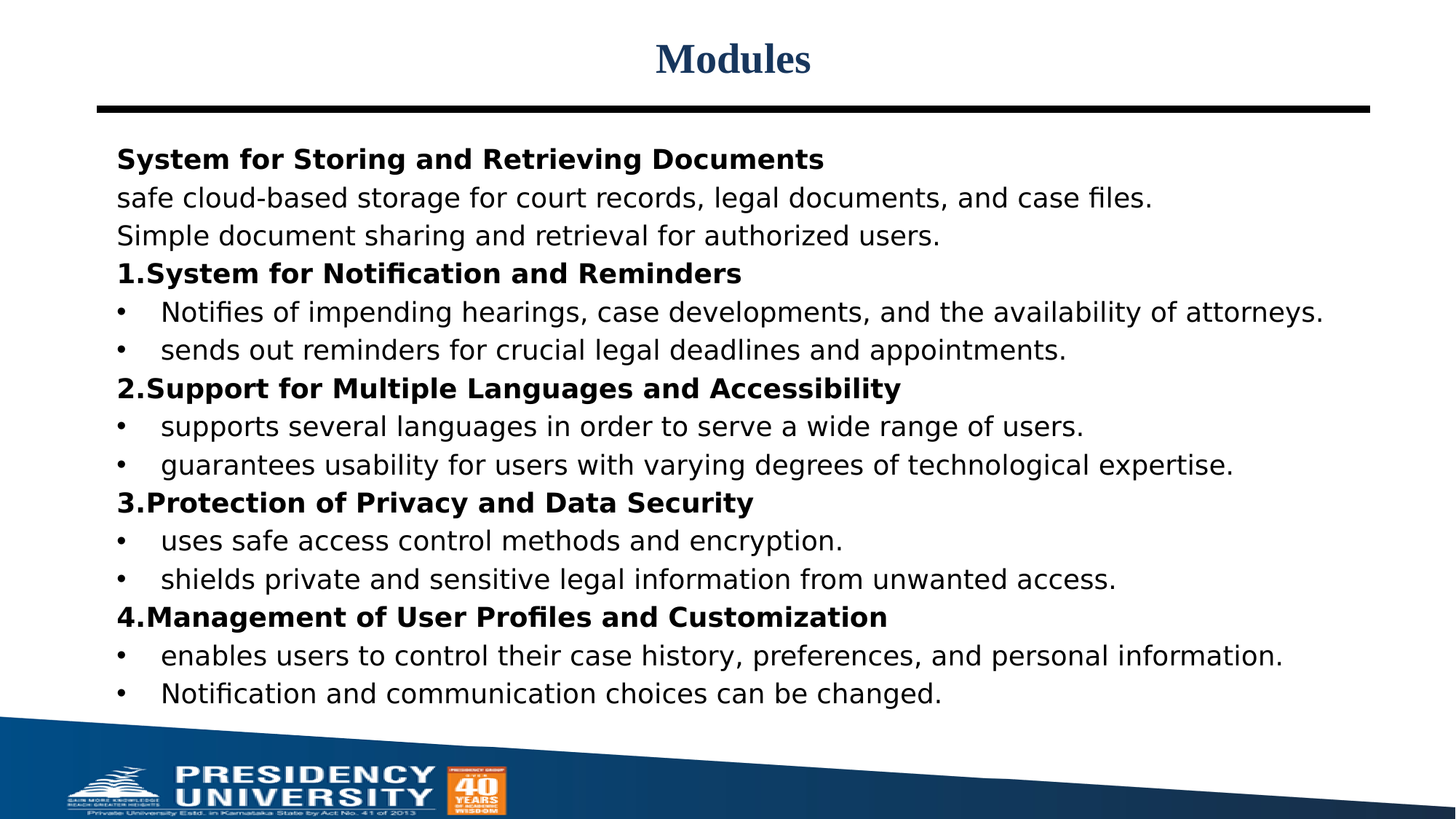

# Modules
System for Storing and Retrieving Documents
safe cloud-based storage for court records, legal documents, and case files.
Simple document sharing and retrieval for authorized users.
1.System for Notification and Reminders
Notifies of impending hearings, case developments, and the availability of attorneys.
sends out reminders for crucial legal deadlines and appointments.
2.Support for Multiple Languages and Accessibility
supports several languages in order to serve a wide range of users.
guarantees usability for users with varying degrees of technological expertise.
3.Protection of Privacy and Data Security
uses safe access control methods and encryption.
shields private and sensitive legal information from unwanted access.
4.Management of User Profiles and Customization
enables users to control their case history, preferences, and personal information.
Notification and communication choices can be changed.